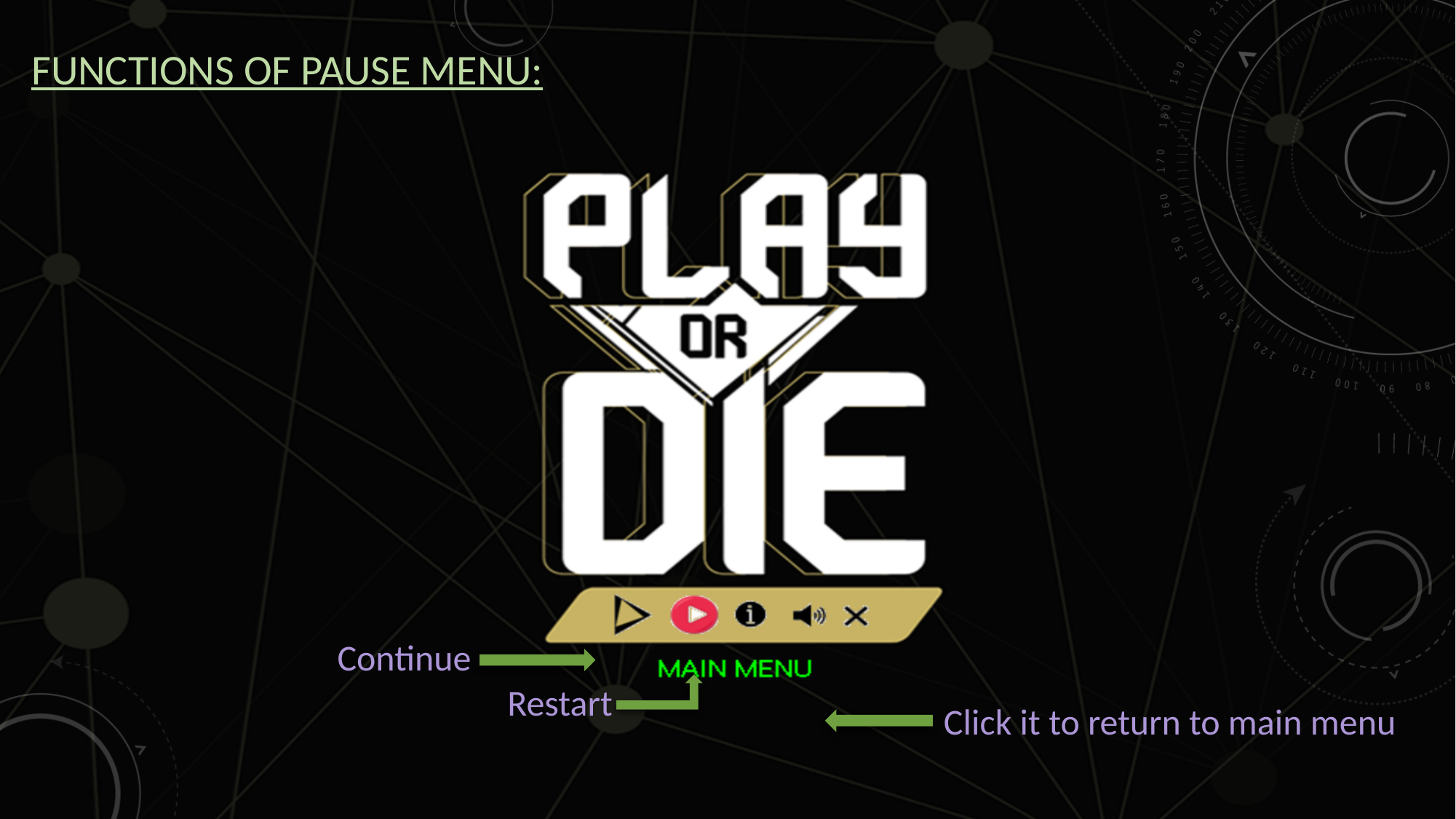

# Functions of pause menu:
Continue

Restart

Click it to return to main menu